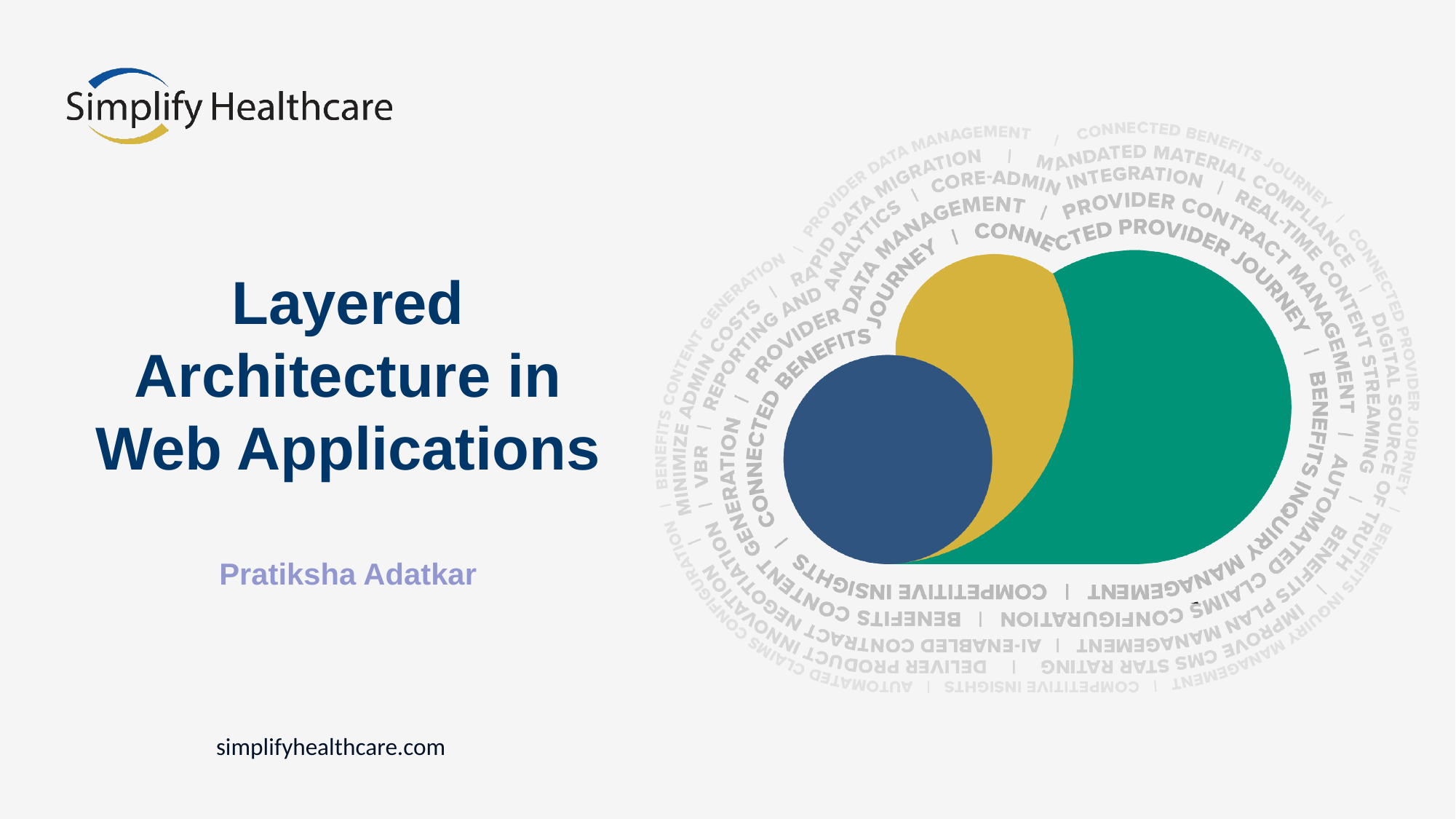

# Layered Architecture in Web Applications Pratiksha Adatkar